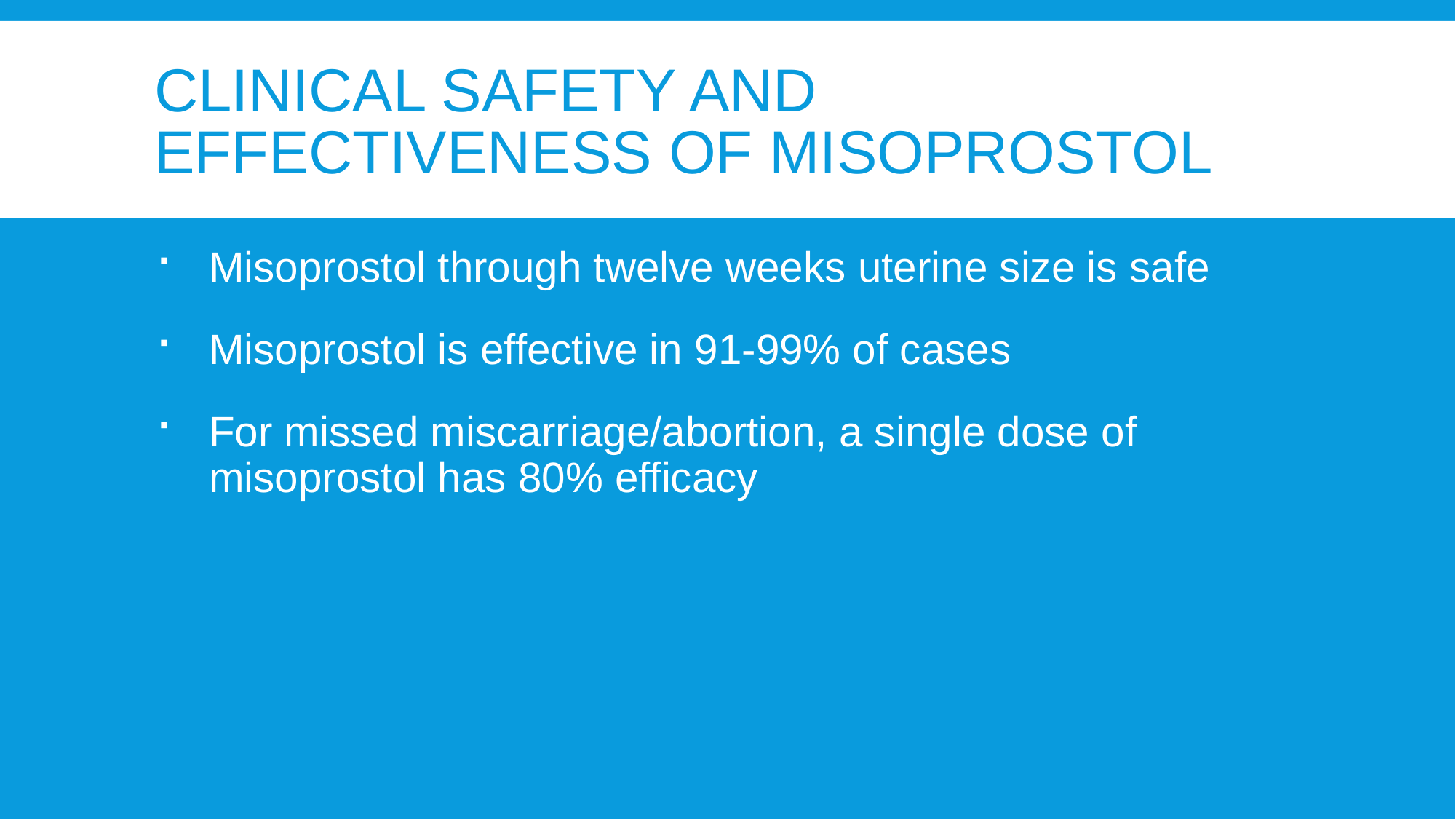

# Clinical Safety and Effectiveness of Misoprostol
Misoprostol through twelve weeks uterine size is safe
Misoprostol is effective in 91-99% of cases
For missed miscarriage/abortion, a single dose of misoprostol has 80% efficacy